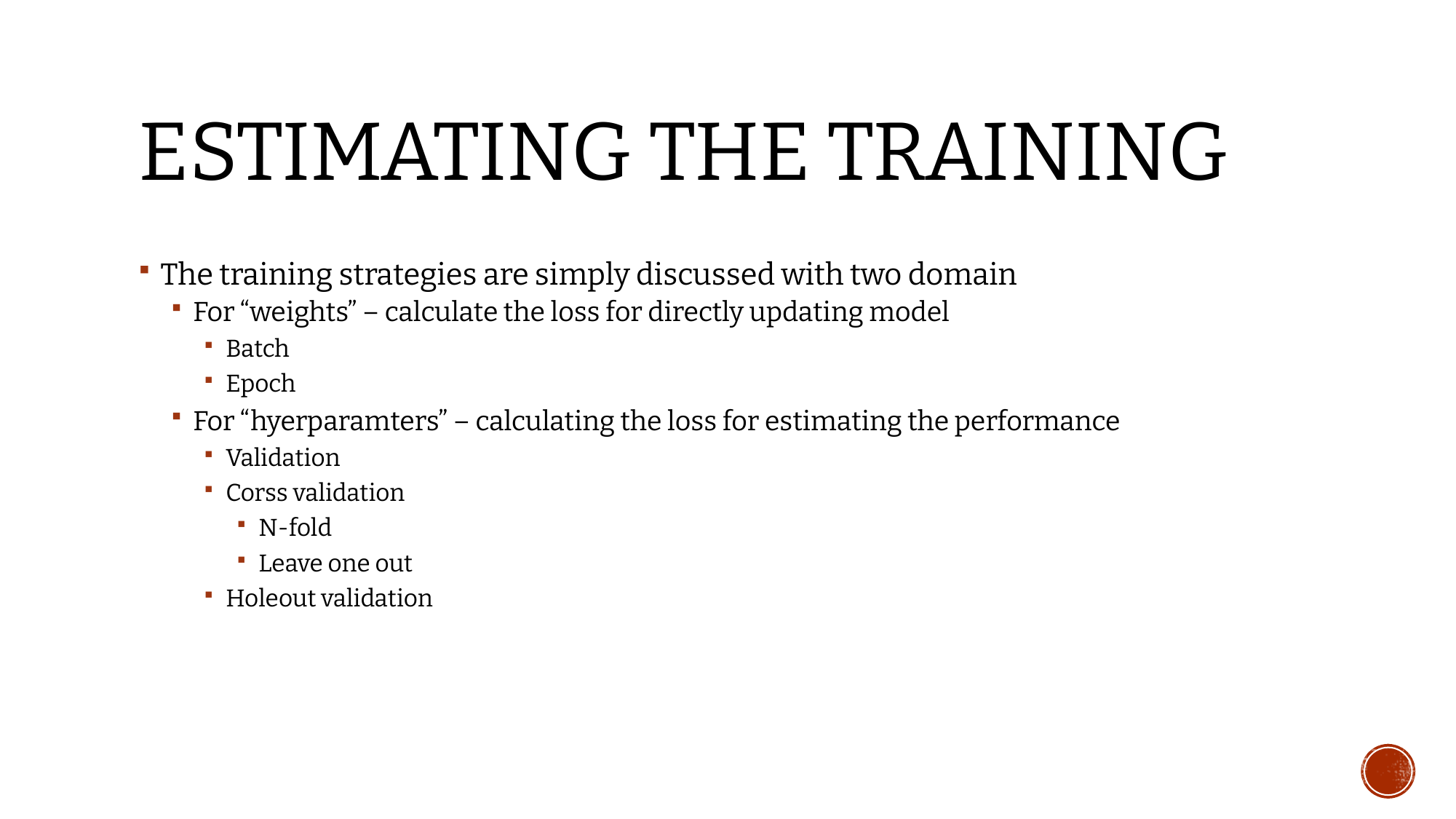

# Estimating the training
The training strategies are simply discussed with two domain
For “weights” – calculate the loss for directly updating model
Batch
Epoch
For “hyerparamters” – calculating the loss for estimating the performance
Validation
Corss validation
N-fold
Leave one out
Holeout validation